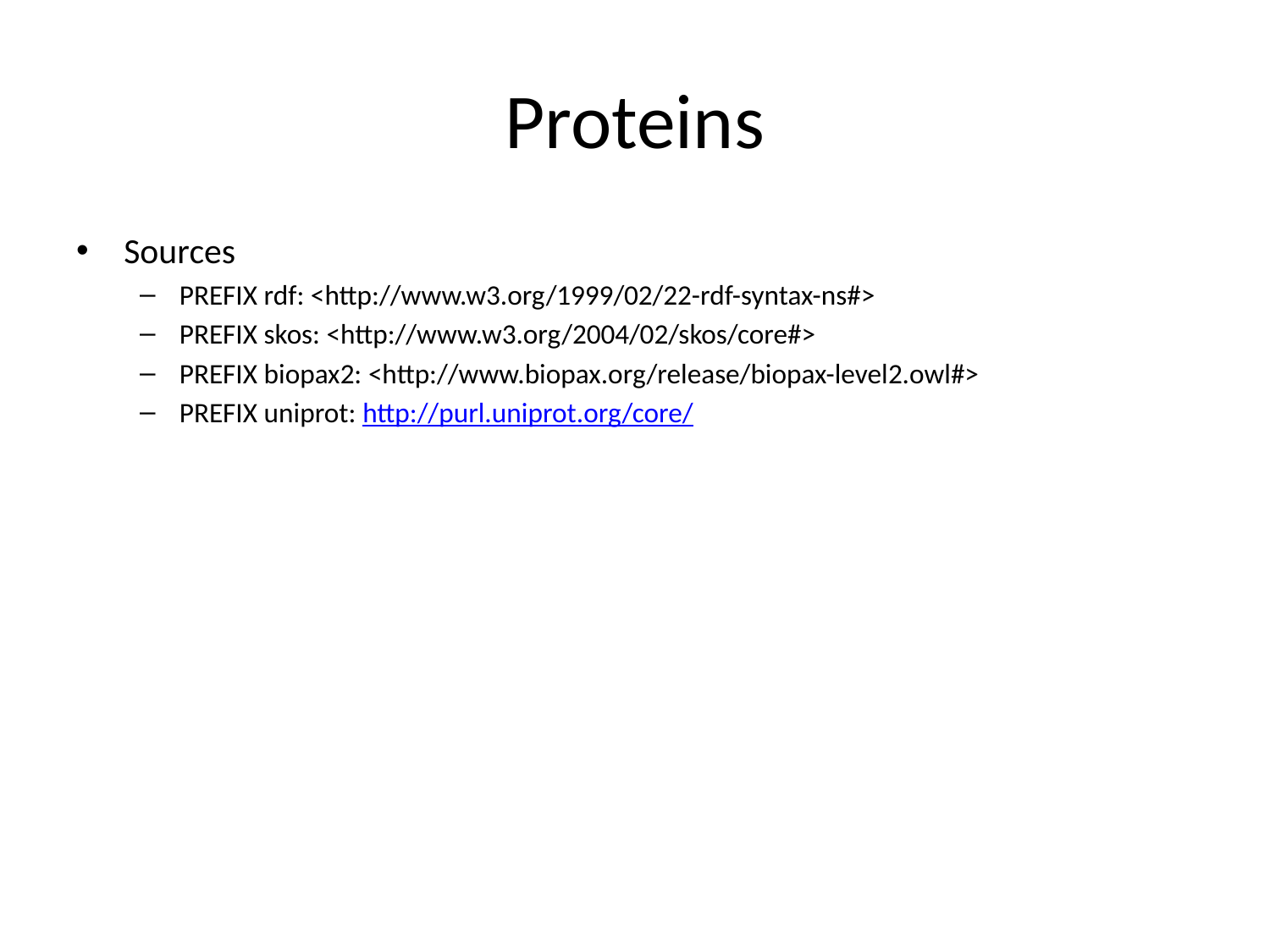

# Proteins
Sources
PREFIX rdf: <http://www.w3.org/1999/02/22-rdf-syntax-ns#>
PREFIX skos: <http://www.w3.org/2004/02/skos/core#>
PREFIX biopax2: <http://www.biopax.org/release/biopax-level2.owl#>
PREFIX uniprot: http://purl.uniprot.org/core/